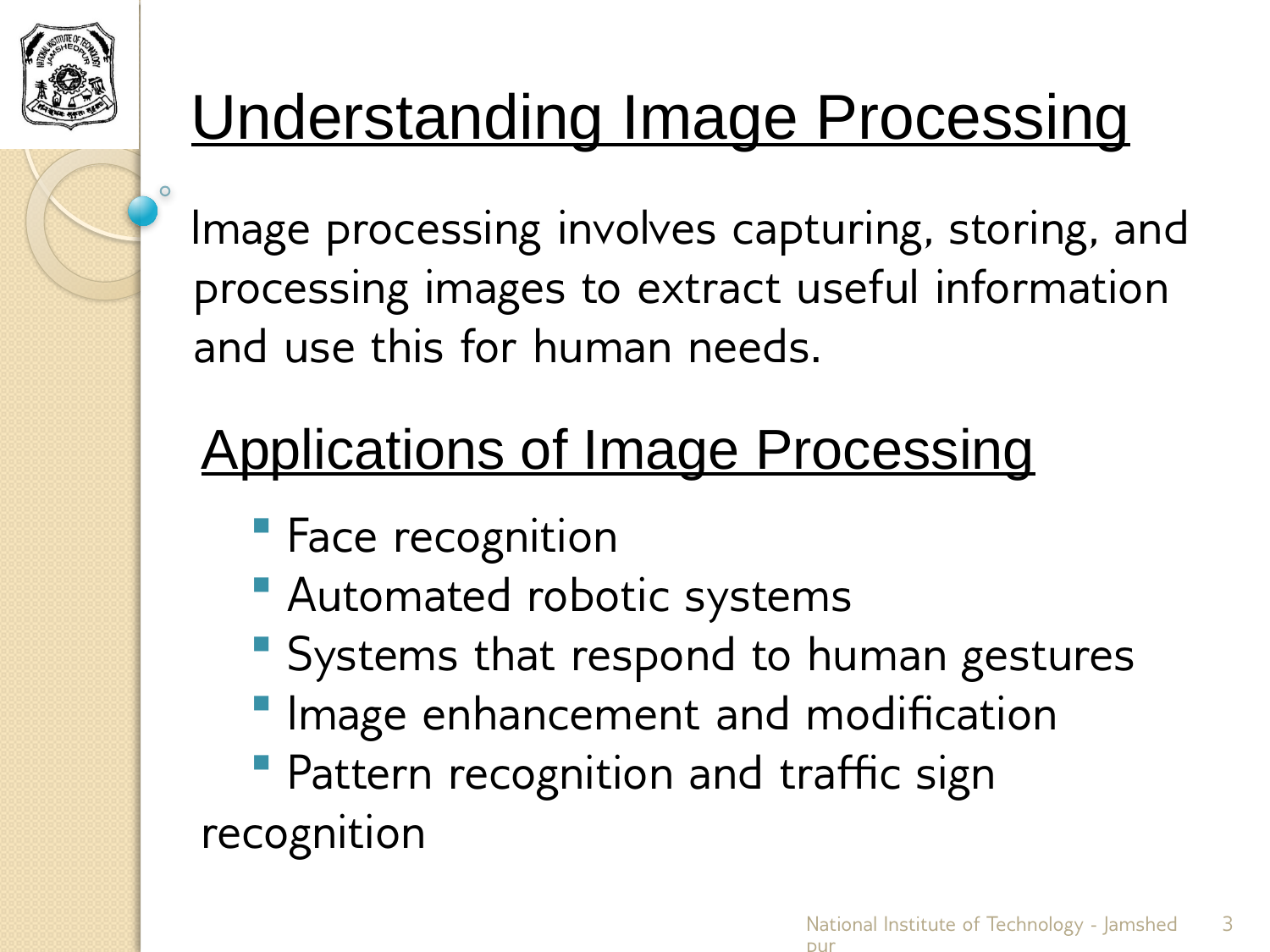

Understanding Image Processing
Image processing involves capturing, storing, and processing images to extract useful information and use this for human needs.
Applications of Image Processing

 Face recognition
 Automated robotic systems
 Systems that respond to human gestures
 Image enhancement and modification
 Pattern recognition and traffic sign   recognition
National Institute of Technology - Jamshedpur
3